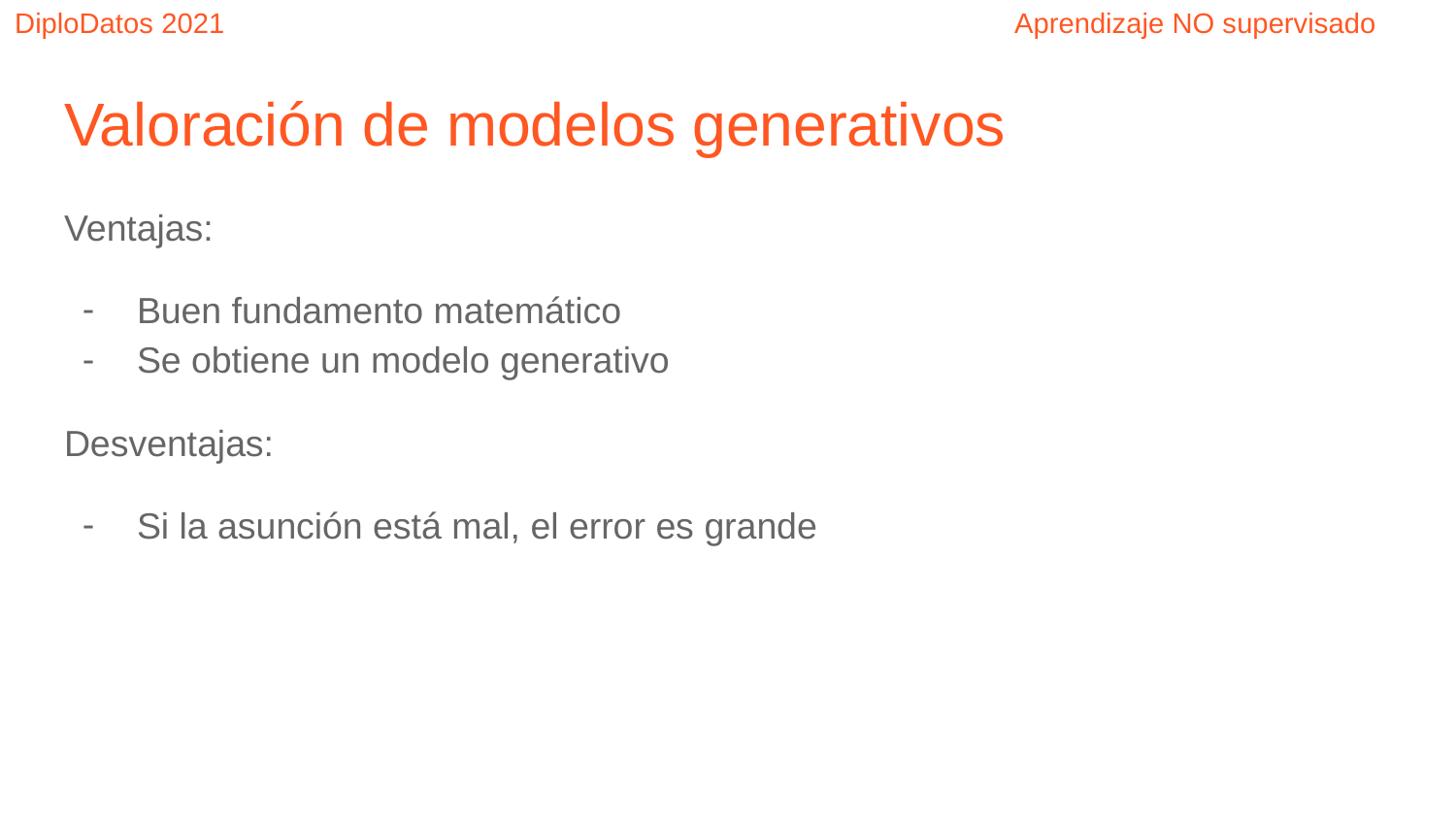

Valoración de modelos generativos
Ventajas:
Buen fundamento matemático
Se obtiene un modelo generativo
Desventajas:
Si la asunción está mal, el error es grande